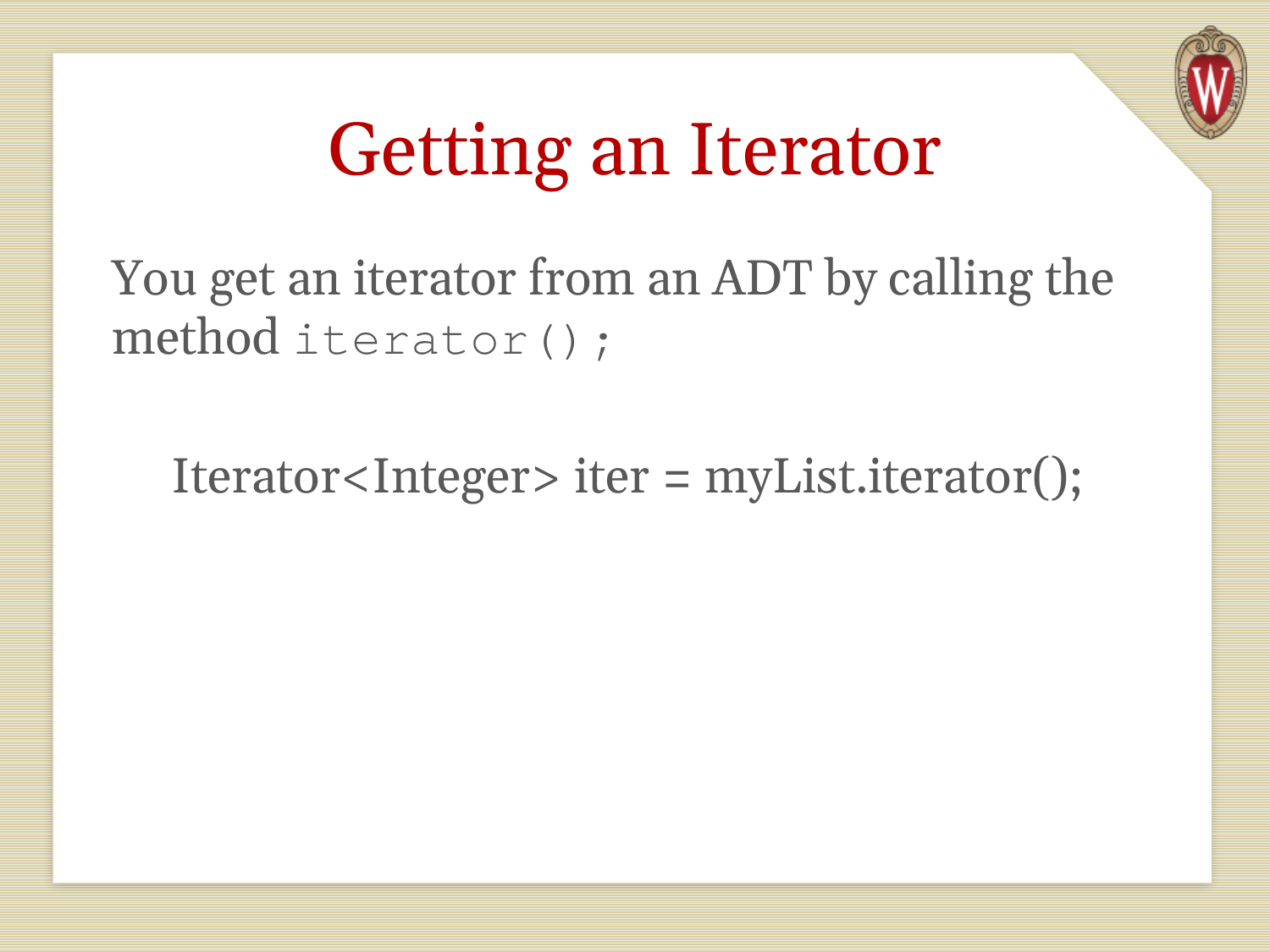

# Getting an Iterator
You get an iterator from an ADT by calling the method iterator();

  Iterator<Integer> iter = myList.iterator();